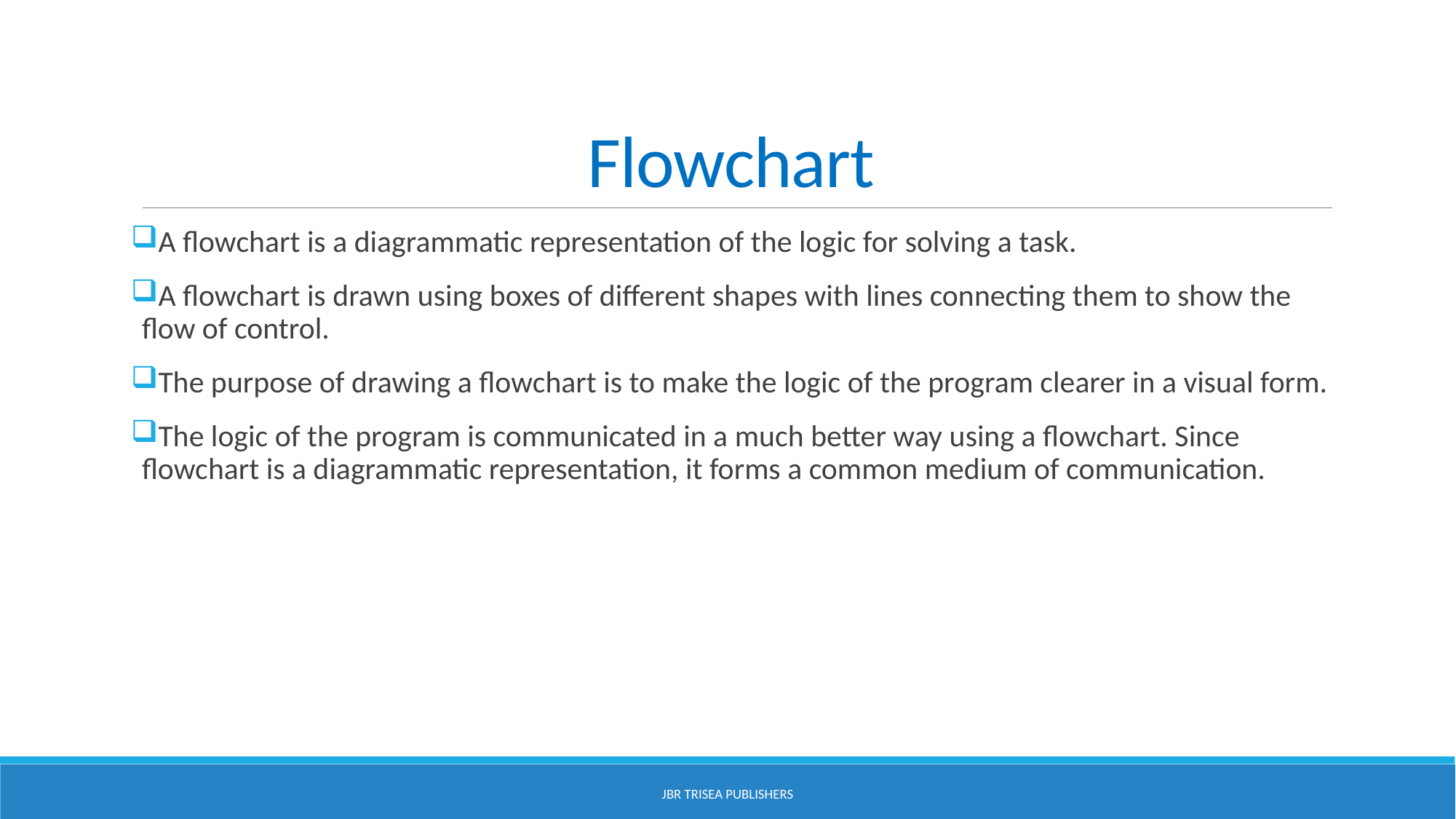

# Flowchart
A flowchart is a diagrammatic representation of the logic for solving a task.
A flowchart is drawn using boxes of different shapes with lines connecting them to show the flow of control.
The purpose of drawing a flowchart is to make the logic of the program clearer in a visual form.
The logic of the program is communicated in a much better way using a flowchart. Since flowchart is a diagrammatic representation, it forms a common medium of communication.

JBR Trisea Publishers